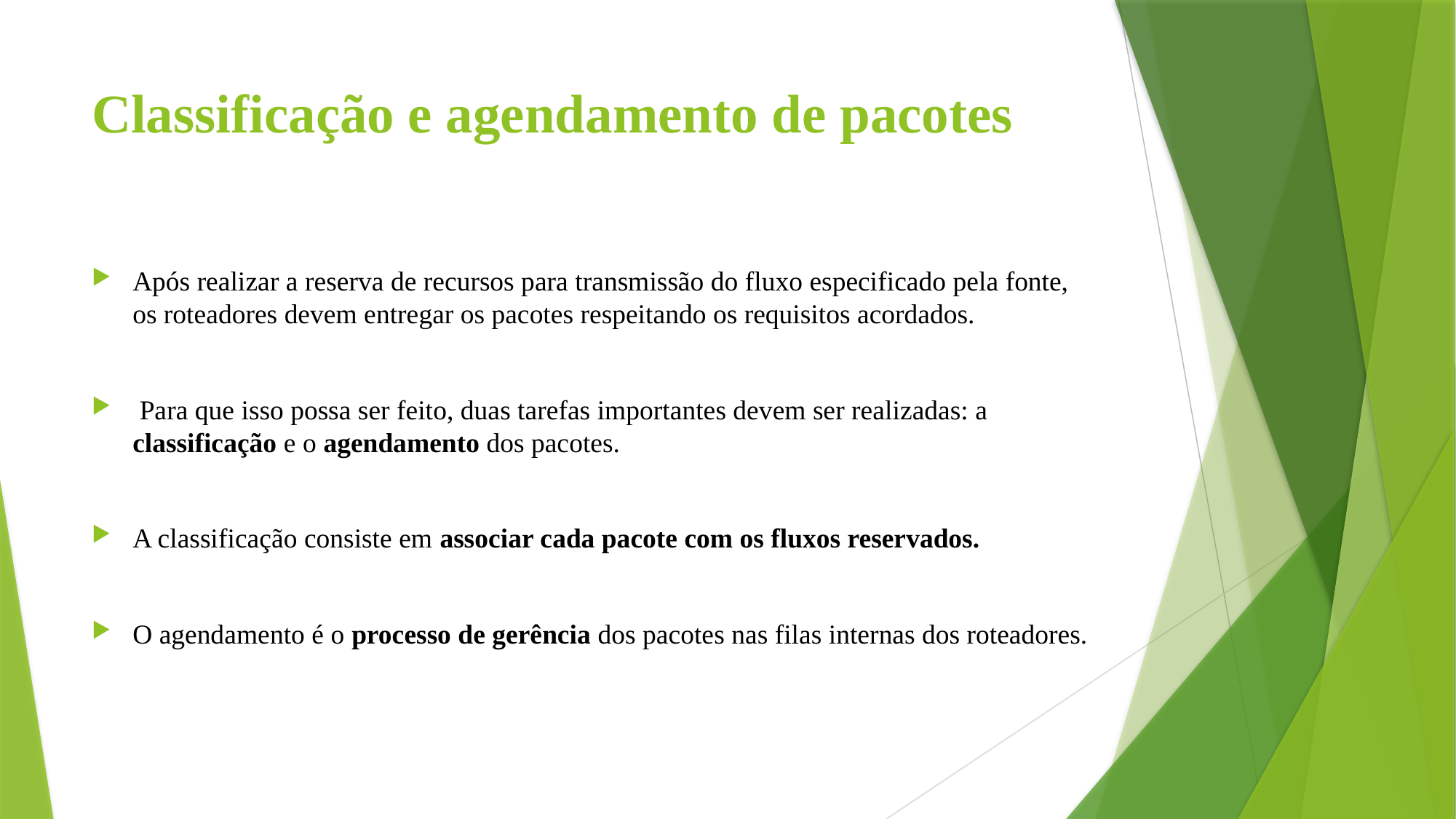

# Classificação e agendamento de pacotes
Após realizar a reserva de recursos para transmissão do fluxo especificado pela fonte, os roteadores devem entregar os pacotes respeitando os requisitos acordados.

 Para que isso possa ser feito, duas tarefas importantes devem ser realizadas: a classificação e o agendamento dos pacotes.

A classificação consiste em associar cada pacote com os fluxos reservados.

O agendamento é o processo de gerência dos pacotes nas filas internas dos roteadores.